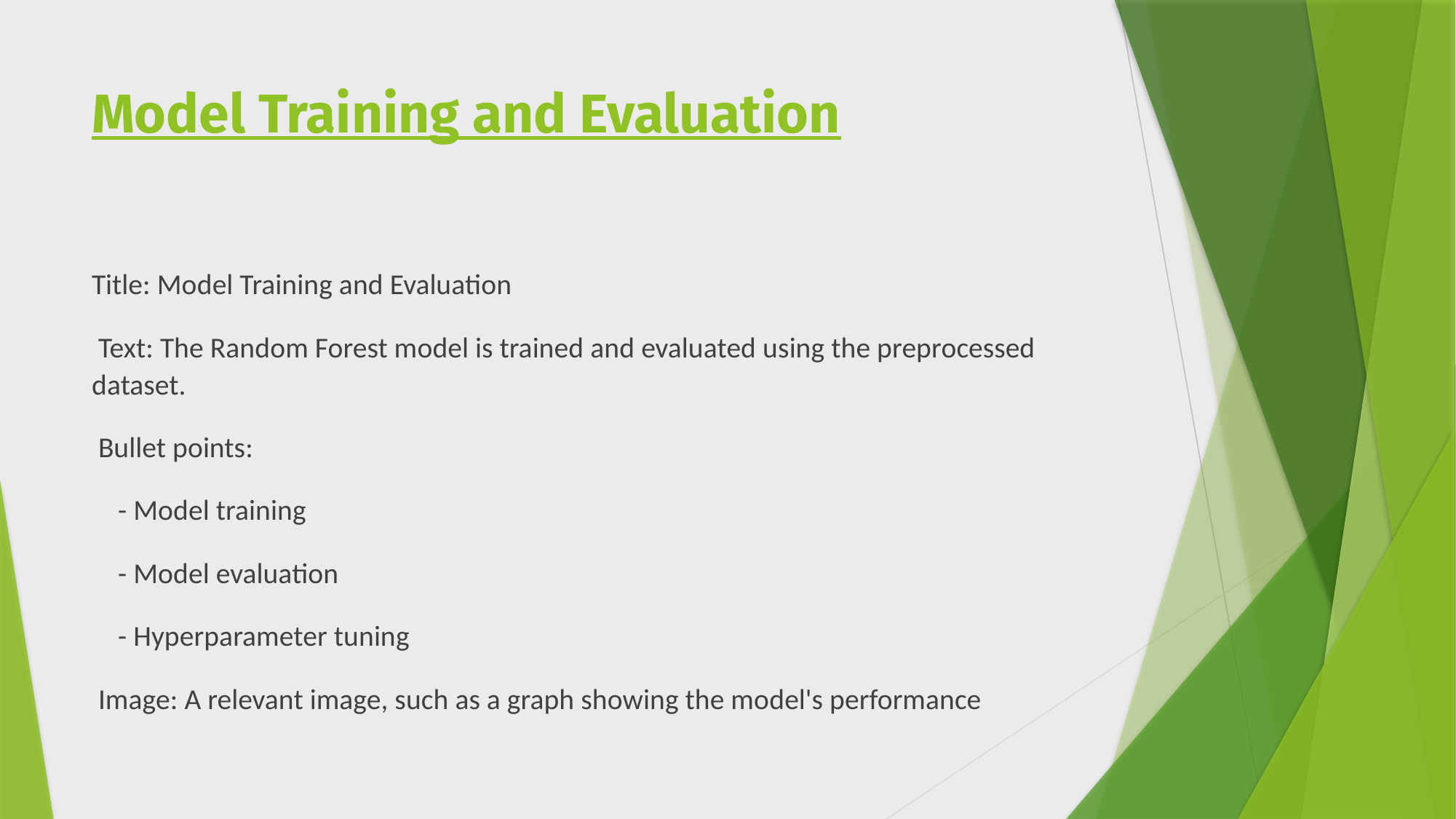

# Model Training and Evaluation
Title: Model Training and Evaluation
 Text: The Random Forest model is trained and evaluated using the preprocessed dataset.
 Bullet points:
    - Model training
    - Model evaluation
    - Hyperparameter tuning
 Image: A relevant image, such as a graph showing the model's performance